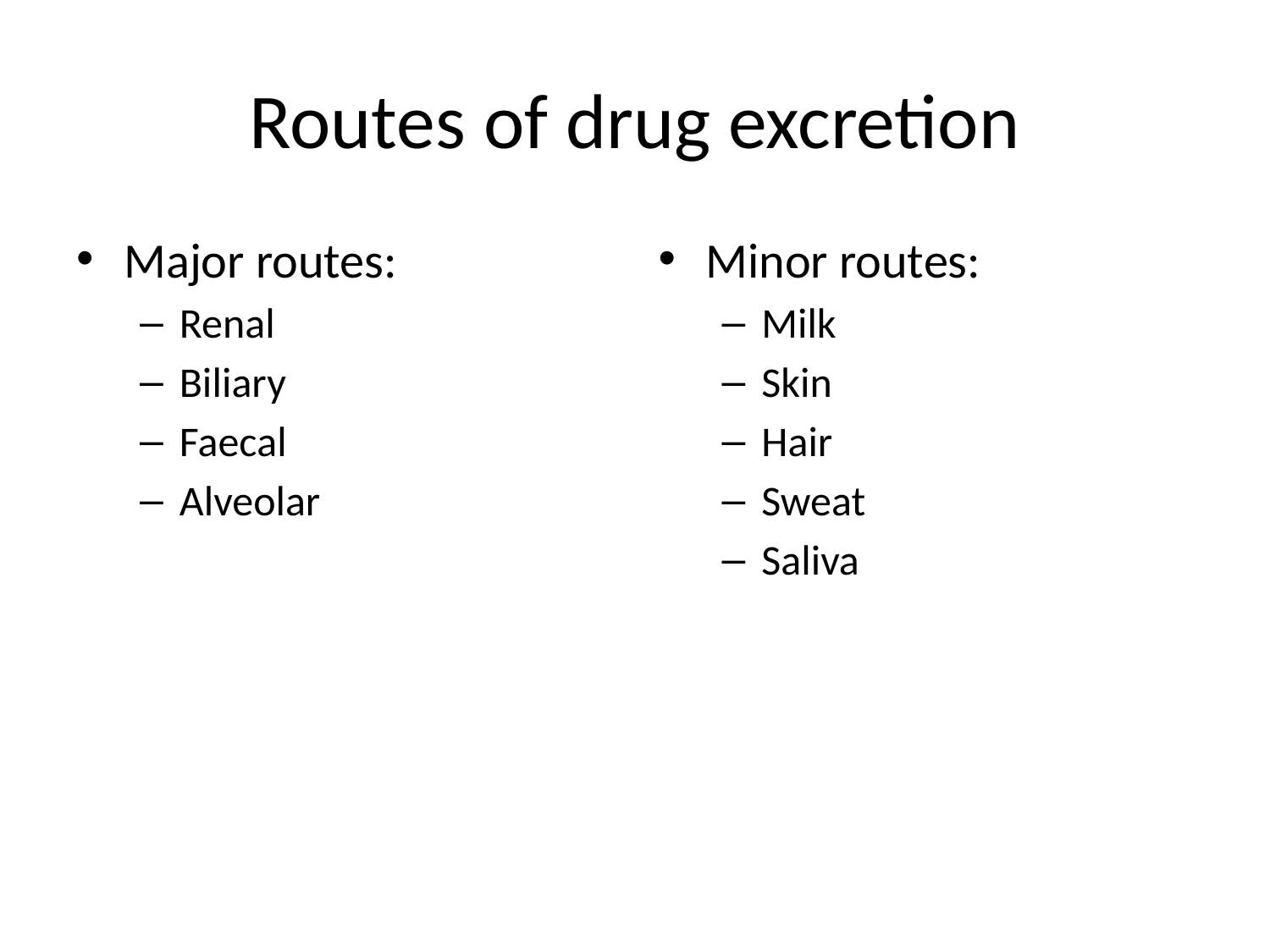

# Routes of drug excretion
Major routes:
Renal
Biliary
Faecal
Alveolar
Minor routes:
Milk
Skin
Hair
Sweat
Saliva